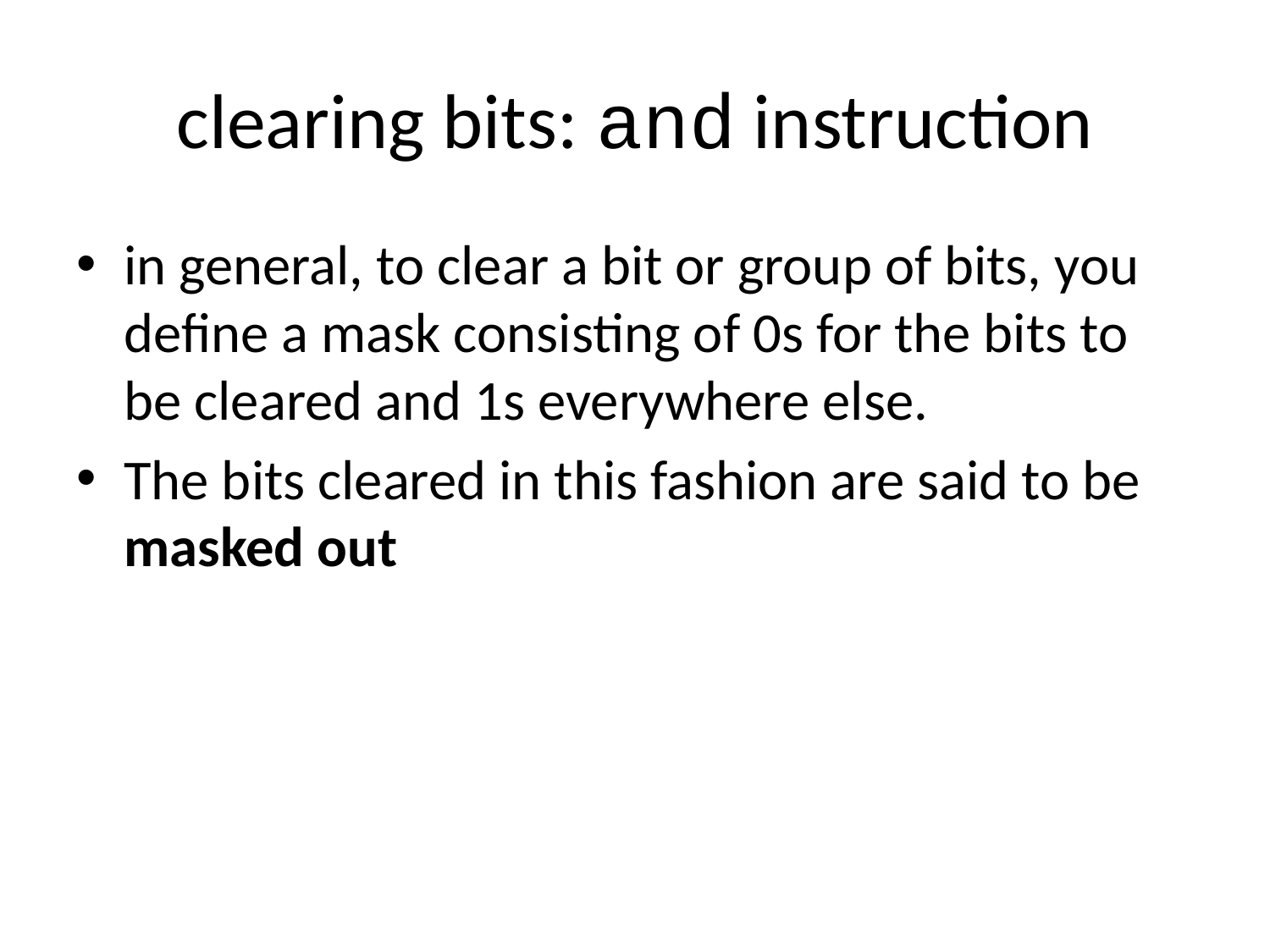

# clearing bits: and instruction
in general, to clear a bit or group of bits, you define a mask consisting of 0s for the bits to be cleared and 1s everywhere else.
The bits cleared in this fashion are said to be masked out